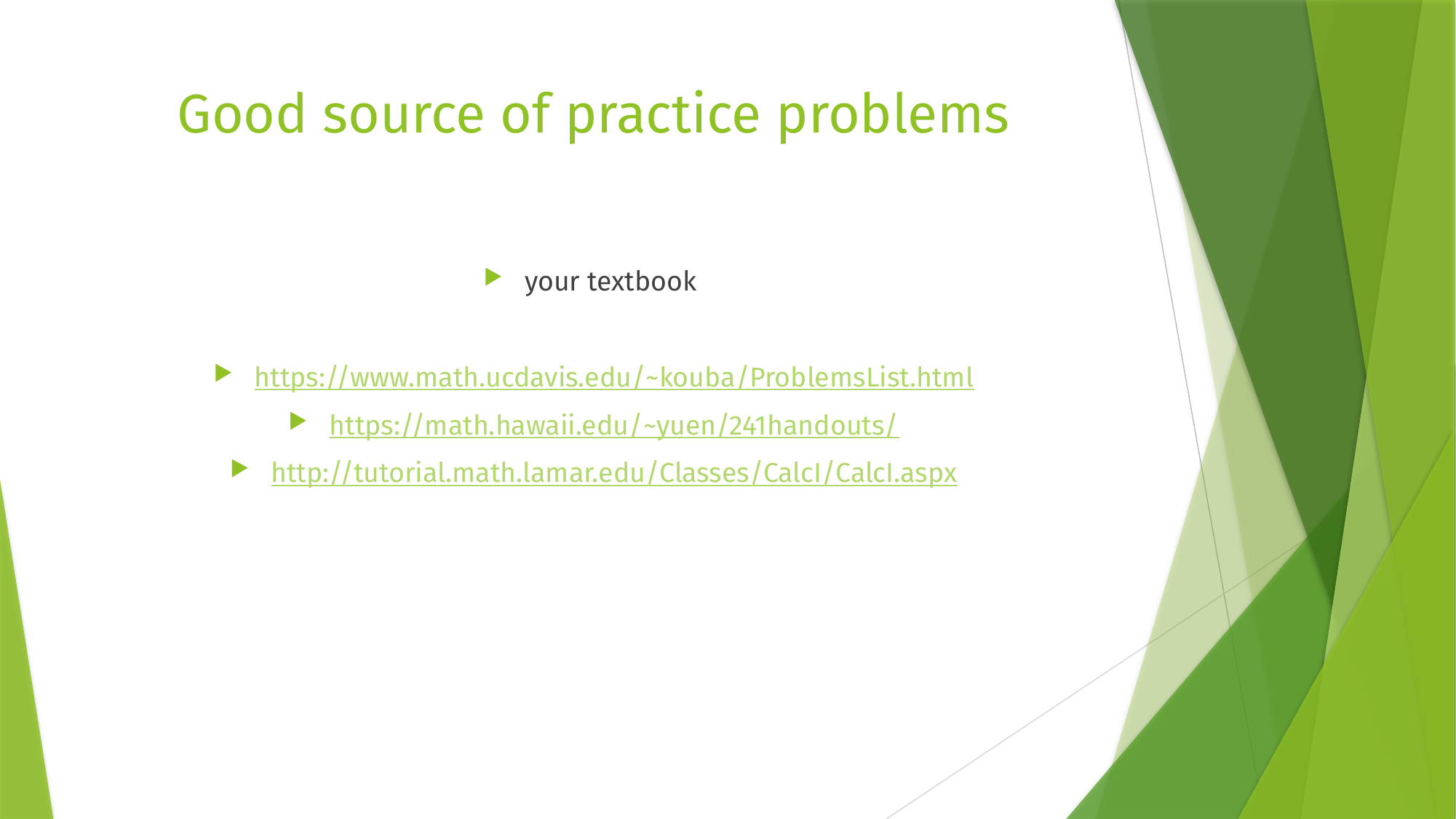

# Good source of practice problems
your textbook

https://www.math.ucdavis.edu/~kouba/ProblemsList.html
https://math.hawaii.edu/~yuen/241handouts/
http://tutorial.math.lamar.edu/Classes/CalcI/CalcI.aspx